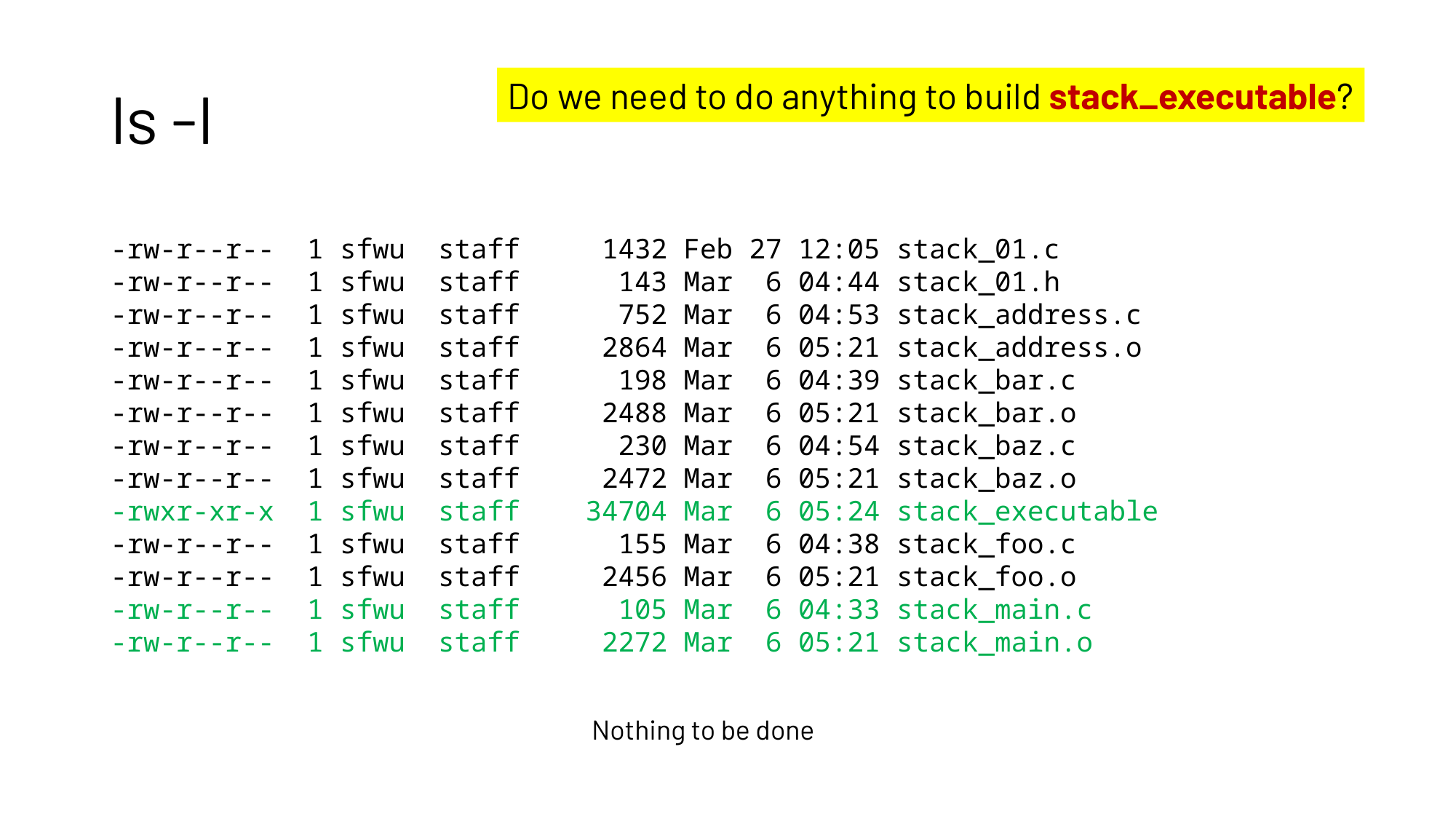

# ls -l
Do we need to do anything to build stack_executable?
-rw-r--r--  1 sfwu  staff     1432 Feb 27 12:05 stack_01.c
-rw-r--r--  1 sfwu  staff      143 Mar  6 04:44 stack_01.h
-rw-r--r--  1 sfwu  staff      752 Mar  6 04:53 stack_address.c
-rw-r--r--  1 sfwu  staff     2864 Mar  6 05:21 stack_address.o
-rw-r--r--  1 sfwu  staff      198 Mar  6 04:39 stack_bar.c
-rw-r--r--  1 sfwu  staff     2488 Mar  6 05:21 stack_bar.o
-rw-r--r--  1 sfwu  staff      230 Mar  6 04:54 stack_baz.c
-rw-r--r--  1 sfwu  staff     2472 Mar  6 05:21 stack_baz.o
-rwxr-xr-x  1 sfwu  staff    34704 Mar  6 05:24 stack_executable
-rw-r--r--  1 sfwu  staff      155 Mar  6 04:38 stack_foo.c
-rw-r--r--  1 sfwu  staff     2456 Mar  6 05:21 stack_foo.o
-rw-r--r--  1 sfwu  staff      105 Mar  6 04:33 stack_main.c
-rw-r--r--  1 sfwu  staff     2272 Mar  6 05:21 stack_main.o
Nothing to be done